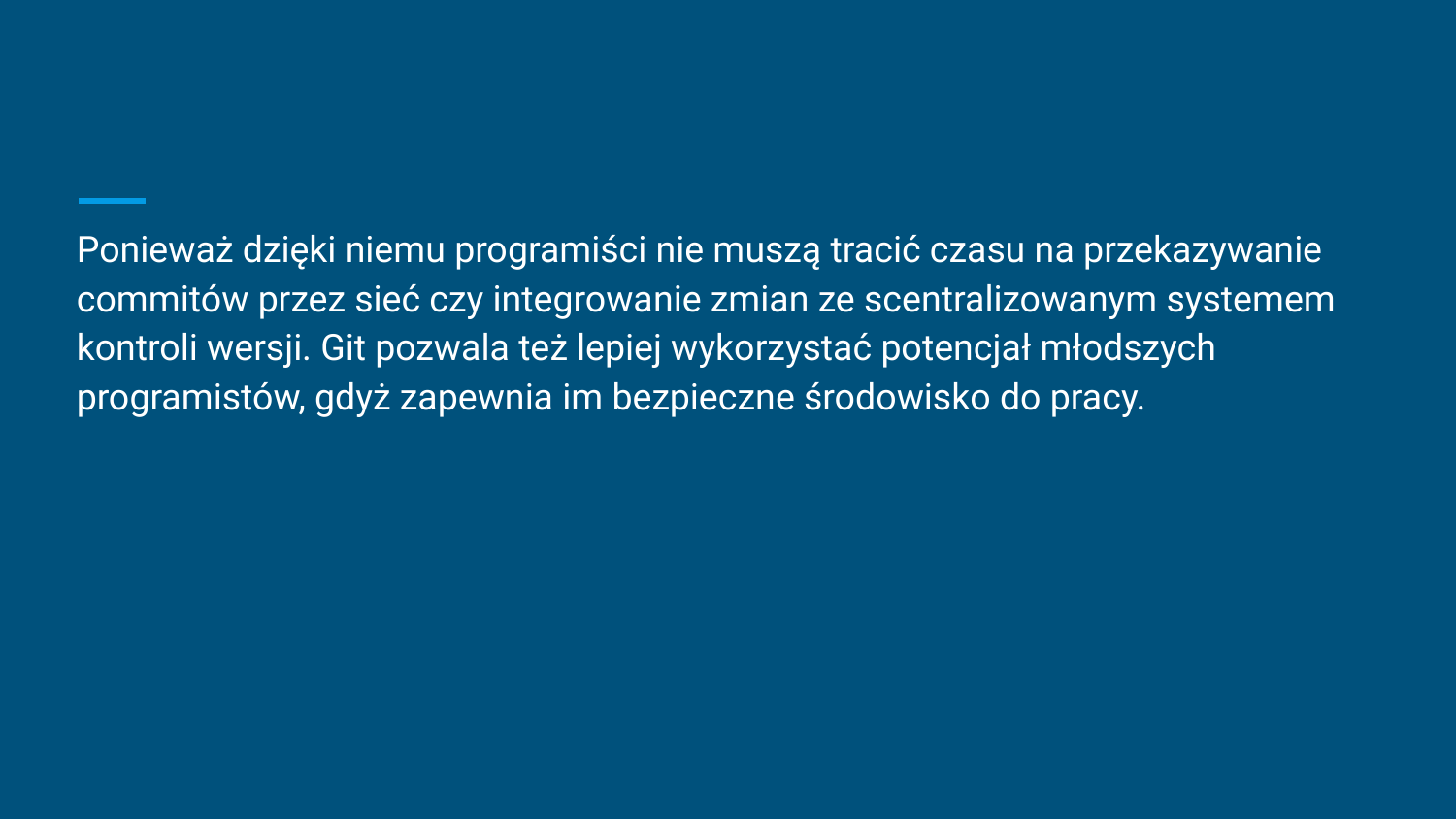

#
Ponieważ dzięki niemu programiści nie muszą tracić czasu na przekazywanie commitów przez sieć czy integrowanie zmian ze scentralizowanym systemem kontroli wersji. Git pozwala też lepiej wykorzystać potencjał młodszych programistów, gdyż zapewnia im bezpieczne środowisko do pracy.